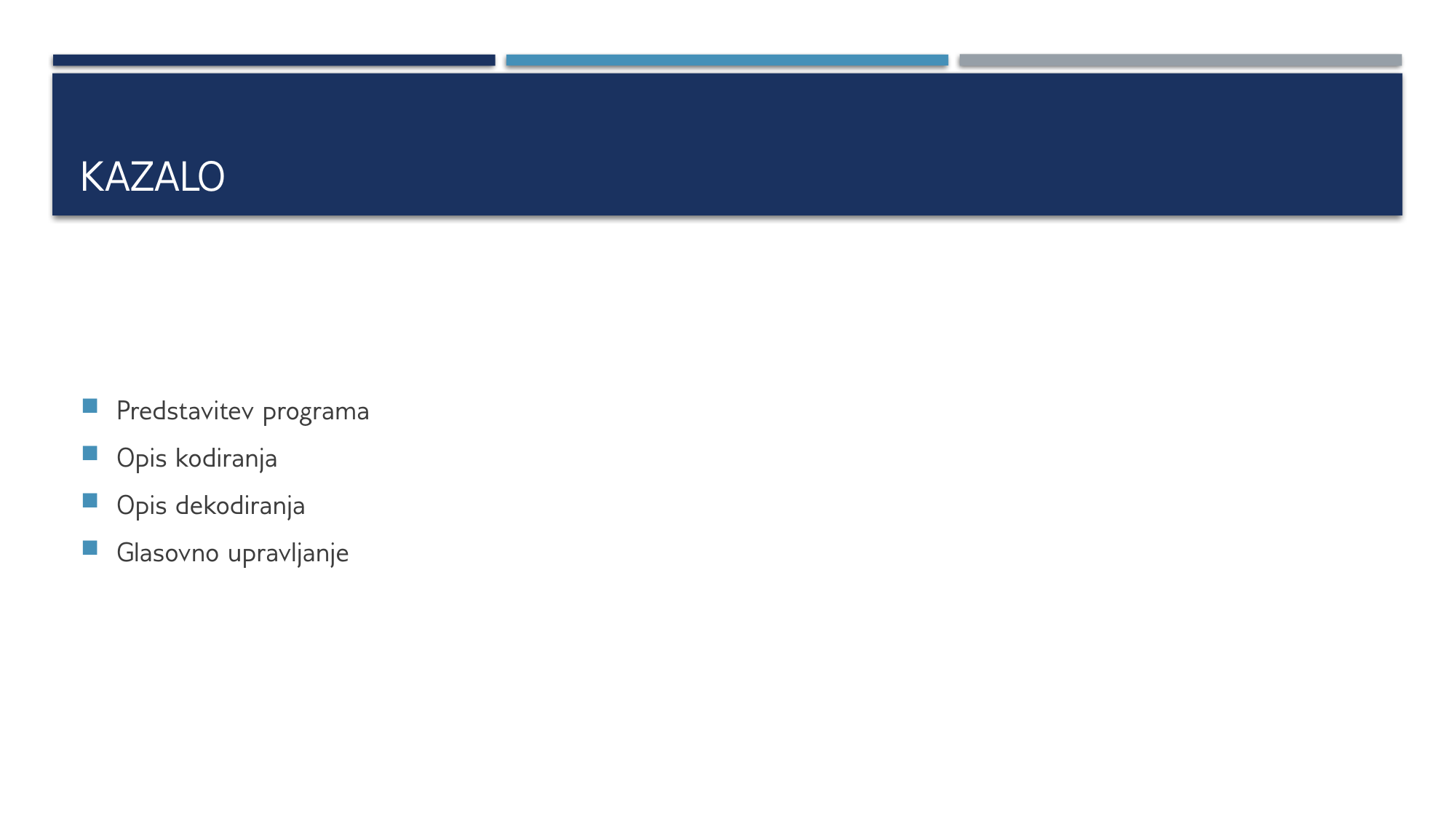

# Kazalo
Predstavitev programa
Opis kodiranja
Opis dekodiranja
Glasovno upravljanje